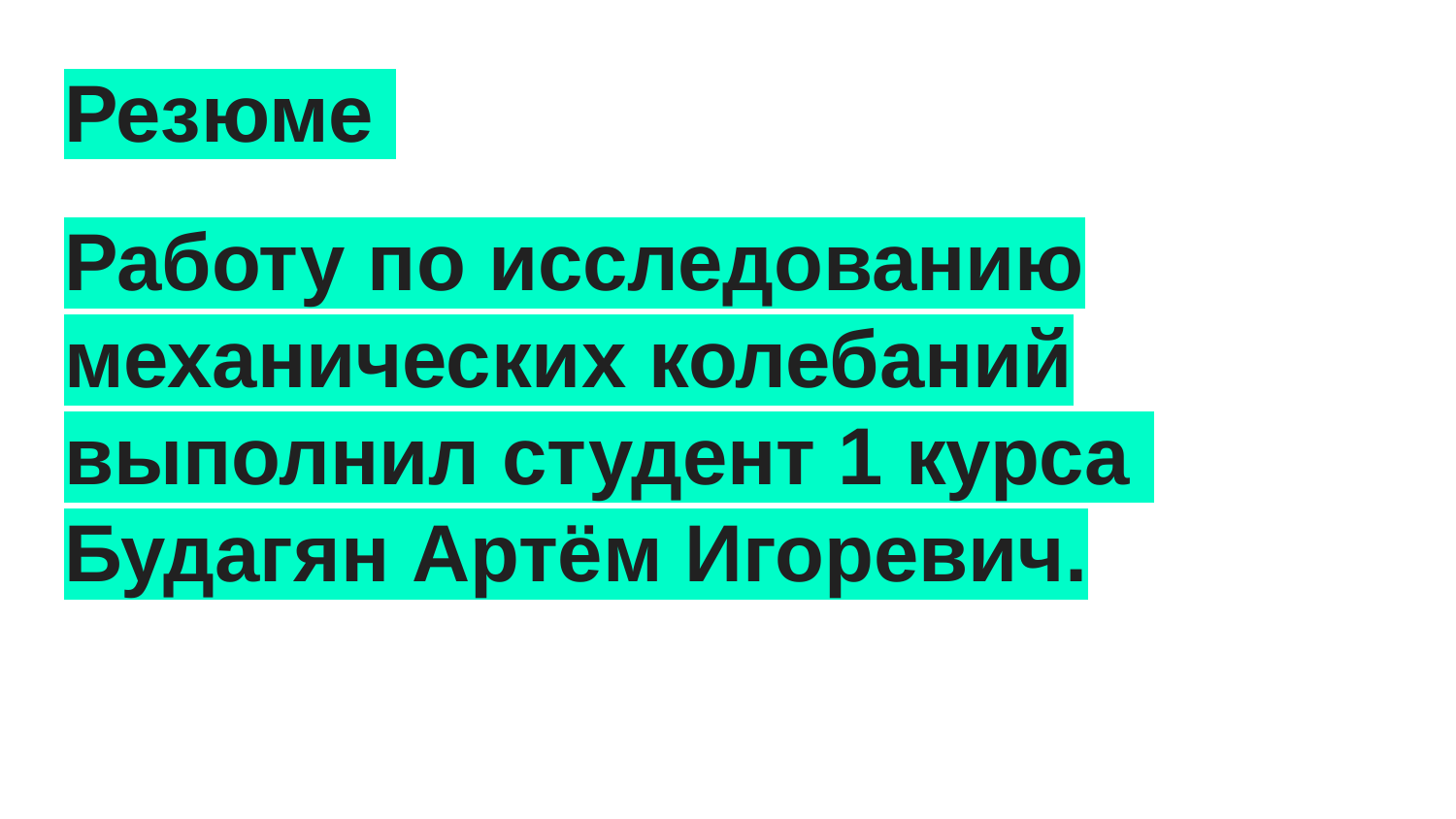

# Резюме

Работу по исследованию механических колебаний выполнил студент 1 курса  Будагян Артём Игоревич.